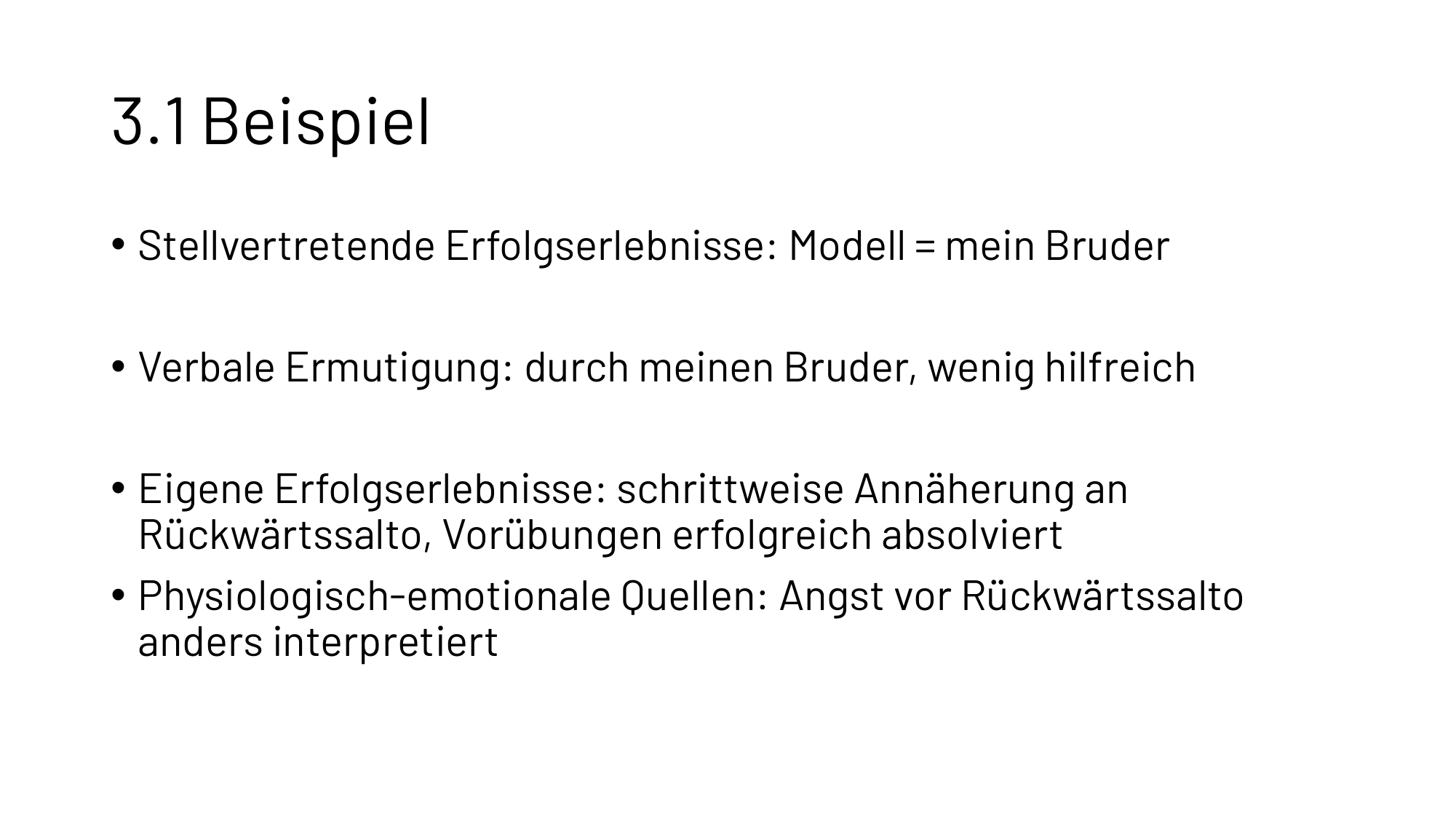

# 3.1 Beispiel
Stellvertretende Erfolgserlebnisse: Modell = mein Bruder

Verbale Ermutigung: durch meinen Bruder, wenig hilfreich

Eigene Erfolgserlebnisse: schrittweise Annäherung an Rückwärtssalto, Vorübungen erfolgreich absolviert
Physiologisch-emotionale Quellen: Angst vor Rückwärtssalto anders interpretiert